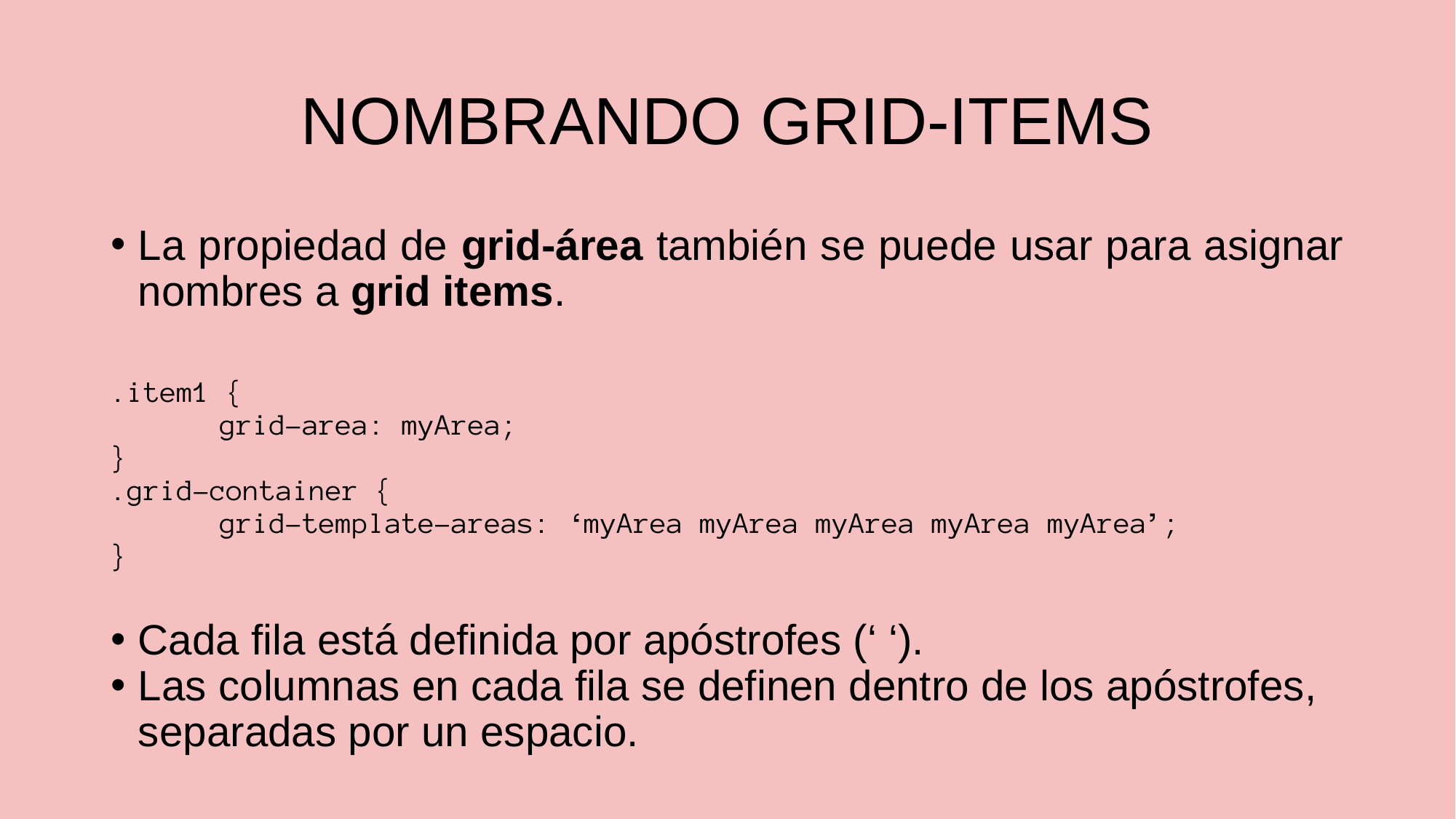

# NOMBRANDO GRID-ITEMS
La propiedad de grid-área también se puede usar para asignar nombres a grid items.

.item1 {
	grid-area: myArea;
}
.grid-container {
	grid-template-areas: ‘myArea myArea myArea myArea myArea’;
}

Cada fila está definida por apóstrofes (‘ ‘).
Las columnas en cada fila se definen dentro de los apóstrofes, separadas por un espacio.